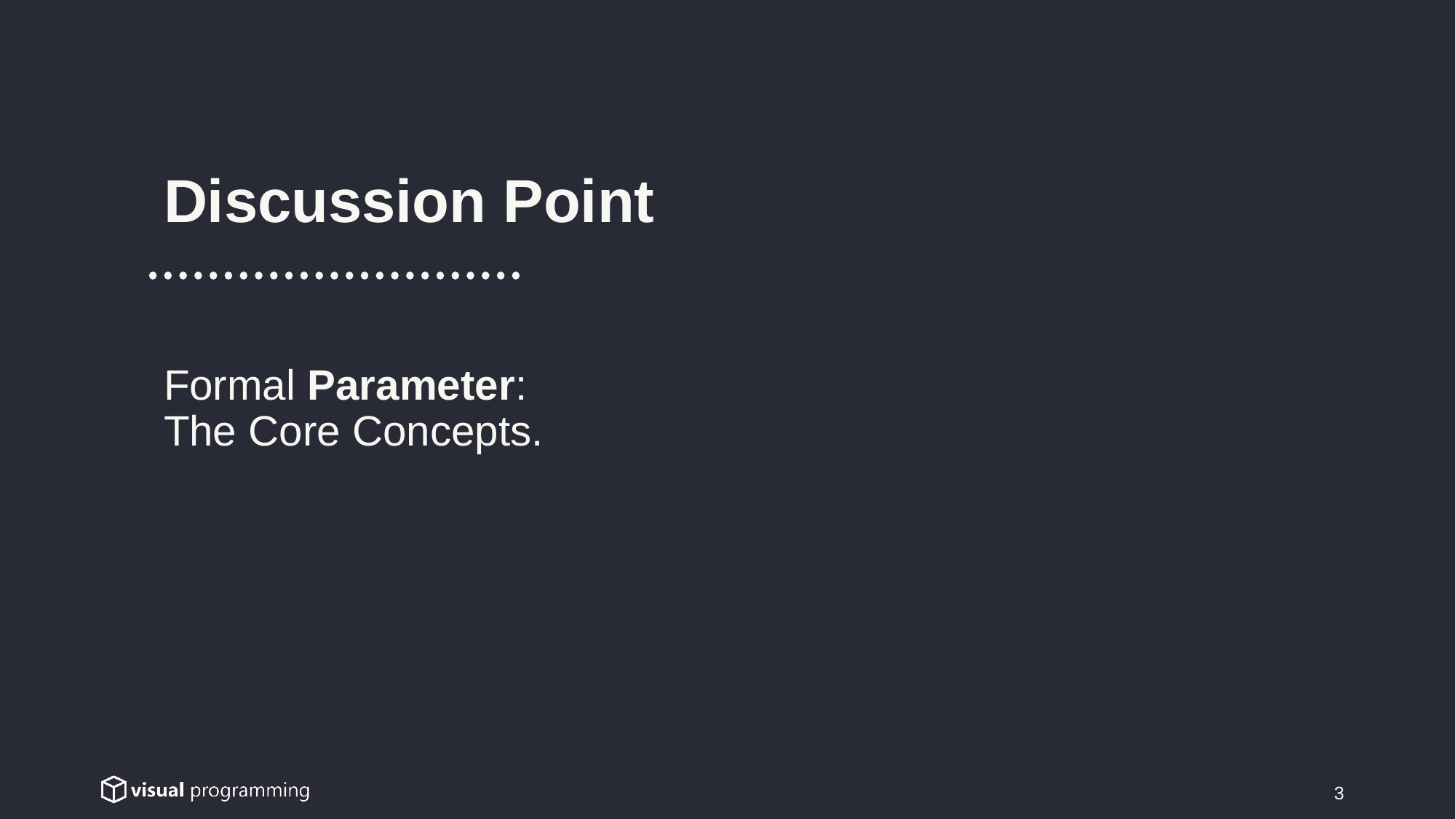

Discussion Point
Formal Parameter:
The Core Concepts.
3